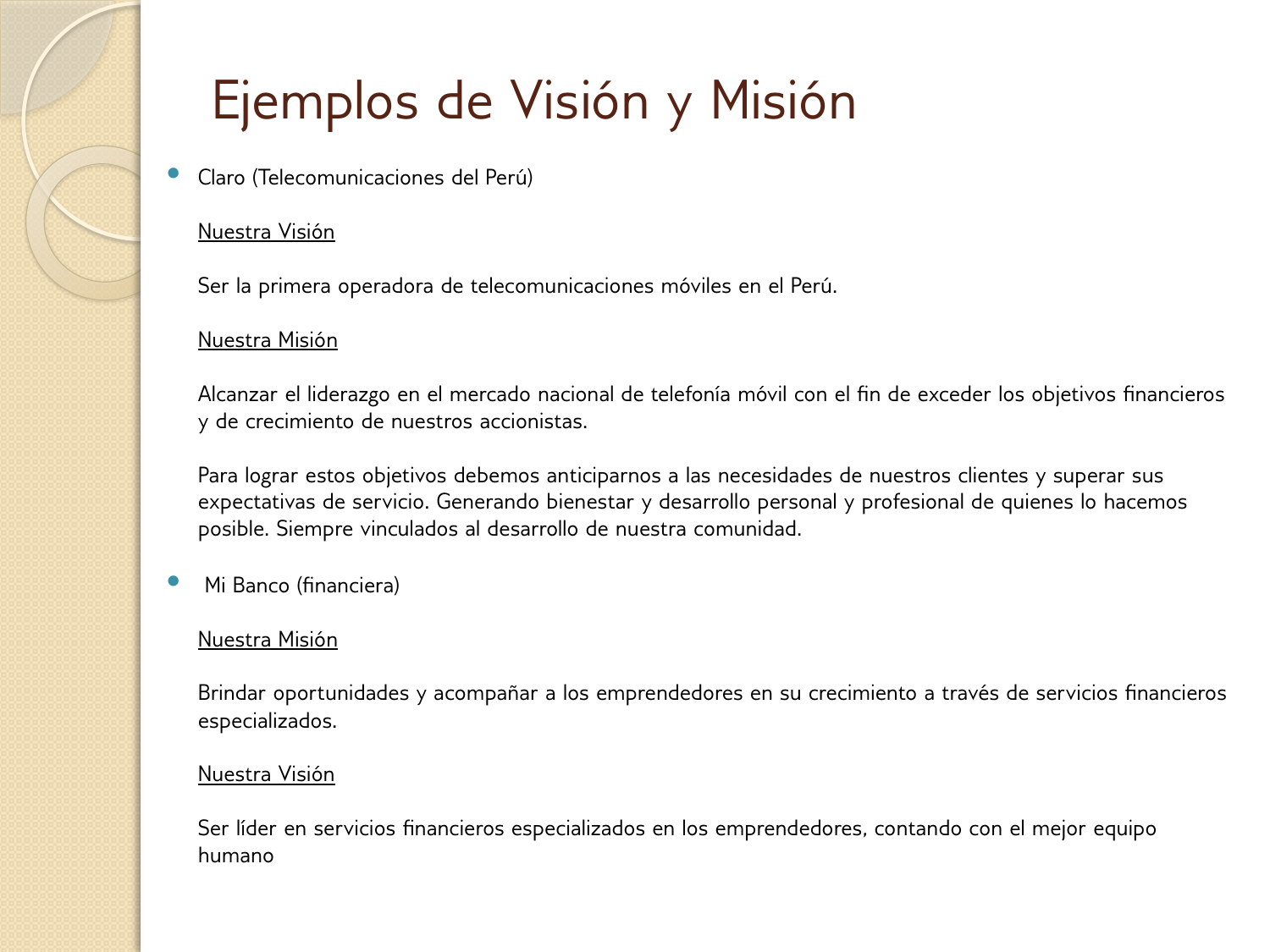

# Ejemplos de Visión y Misión
Claro (Telecomunicaciones del Perú)
Nuestra Visión
Ser la primera operadora de telecomunicaciones móviles en el Perú.
Nuestra Misión
Alcanzar el liderazgo en el mercado nacional de telefonía móvil con el fin de exceder los objetivos financieros y de crecimiento de nuestros accionistas.
Para lograr estos objetivos debemos anticiparnos a las necesidades de nuestros clientes y superar sus expectativas de servicio. Generando bienestar y desarrollo personal y profesional de quienes lo hacemos posible. Siempre vinculados al desarrollo de nuestra comunidad.
 Mi Banco (financiera)
Nuestra Misión
Brindar oportunidades y acompañar a los emprendedores en su crecimiento a través de servicios financieros especializados.
Nuestra Visión
Ser líder en servicios financieros especializados en los emprendedores, contando con el mejor equipo humano